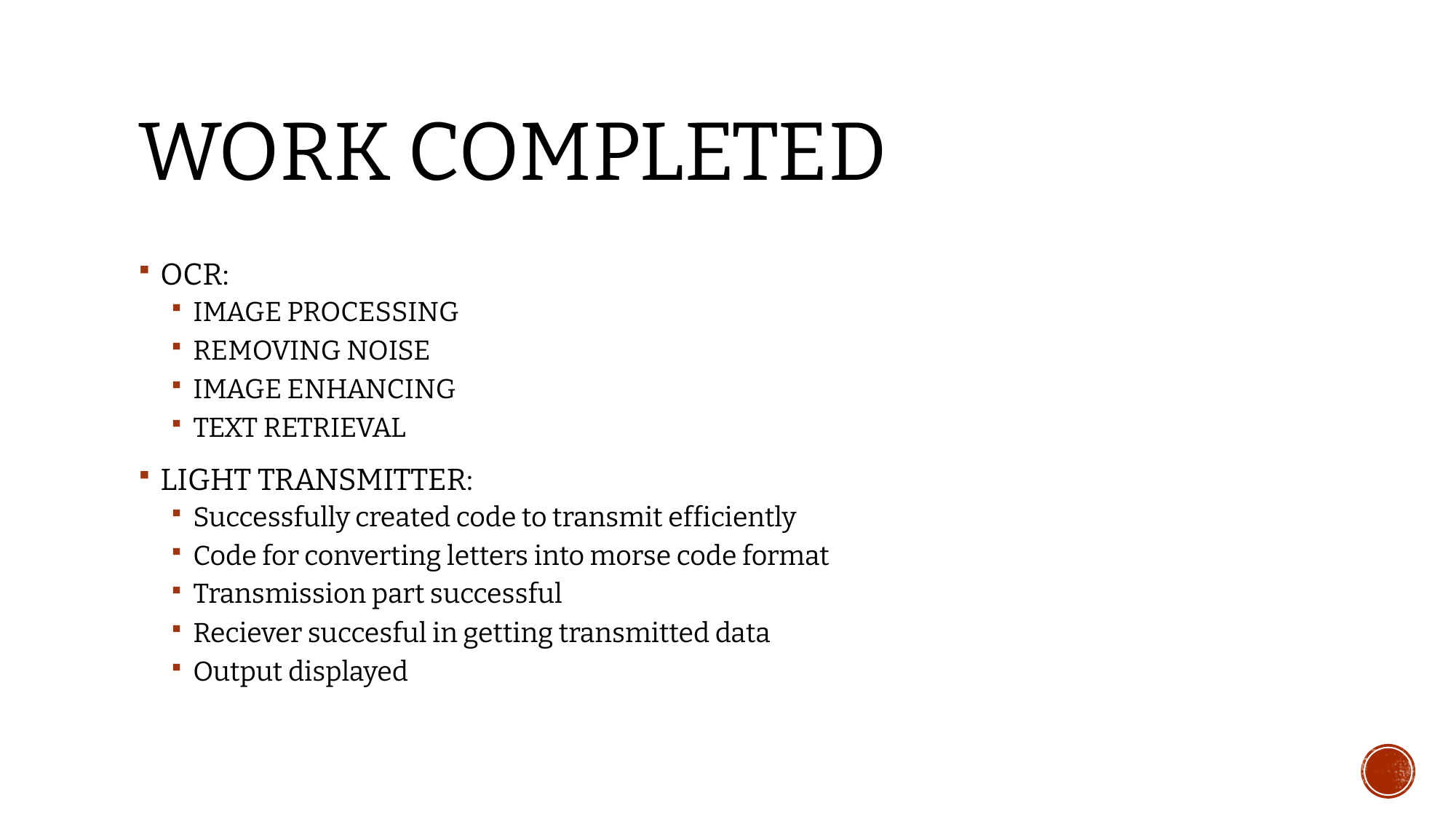

# WORK COMPLETED
OCR:
IMAGE PROCESSING
REMOVING NOISE
IMAGE ENHANCING
TEXT RETRIEVAL
LIGHT TRANSMITTER:
Successfully created code to transmit efficiently
Code for converting letters into morse code format
Transmission part successful
Reciever succesful in getting transmitted data
Output displayed